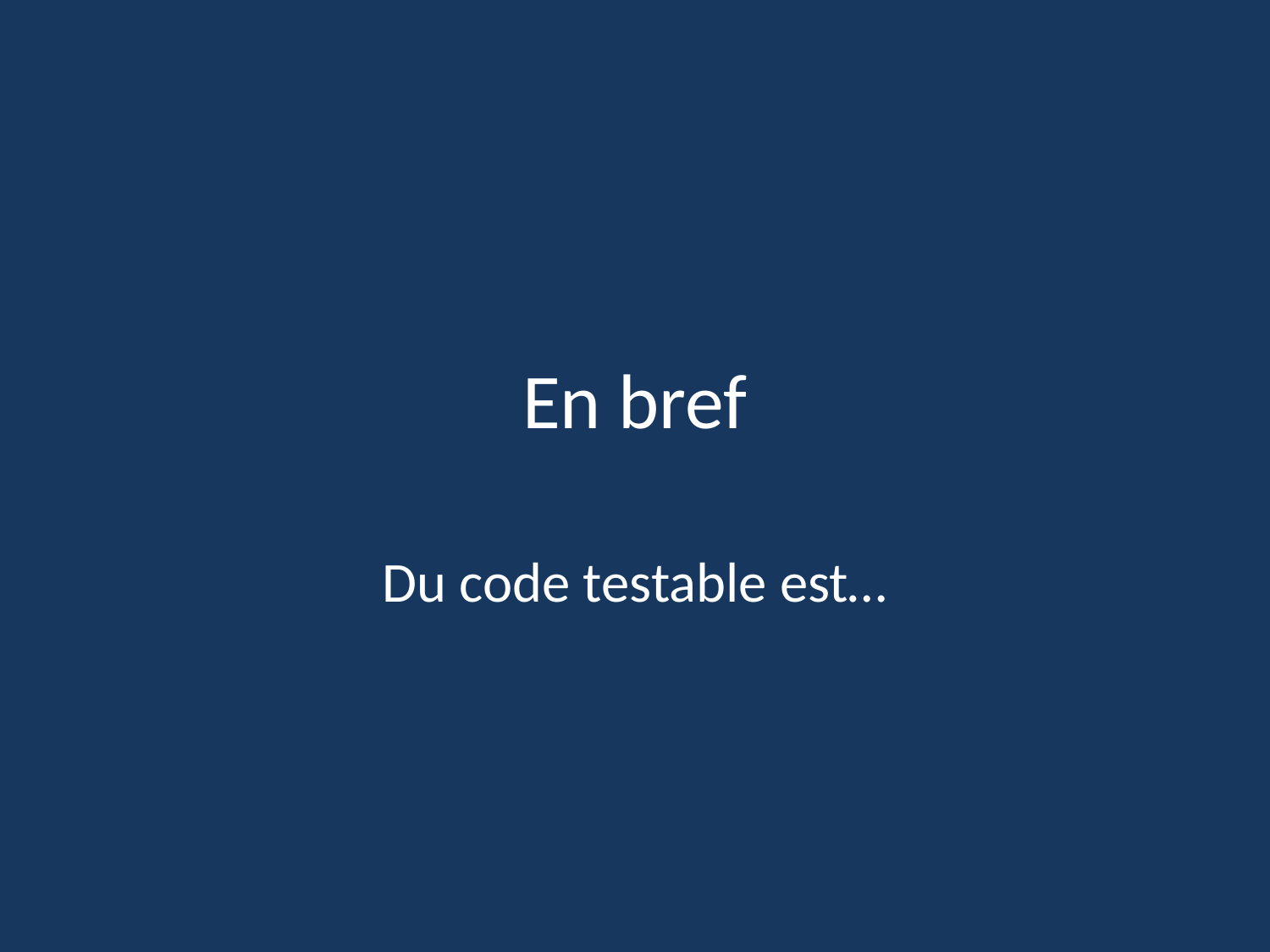

# En bref
Du code testable est…